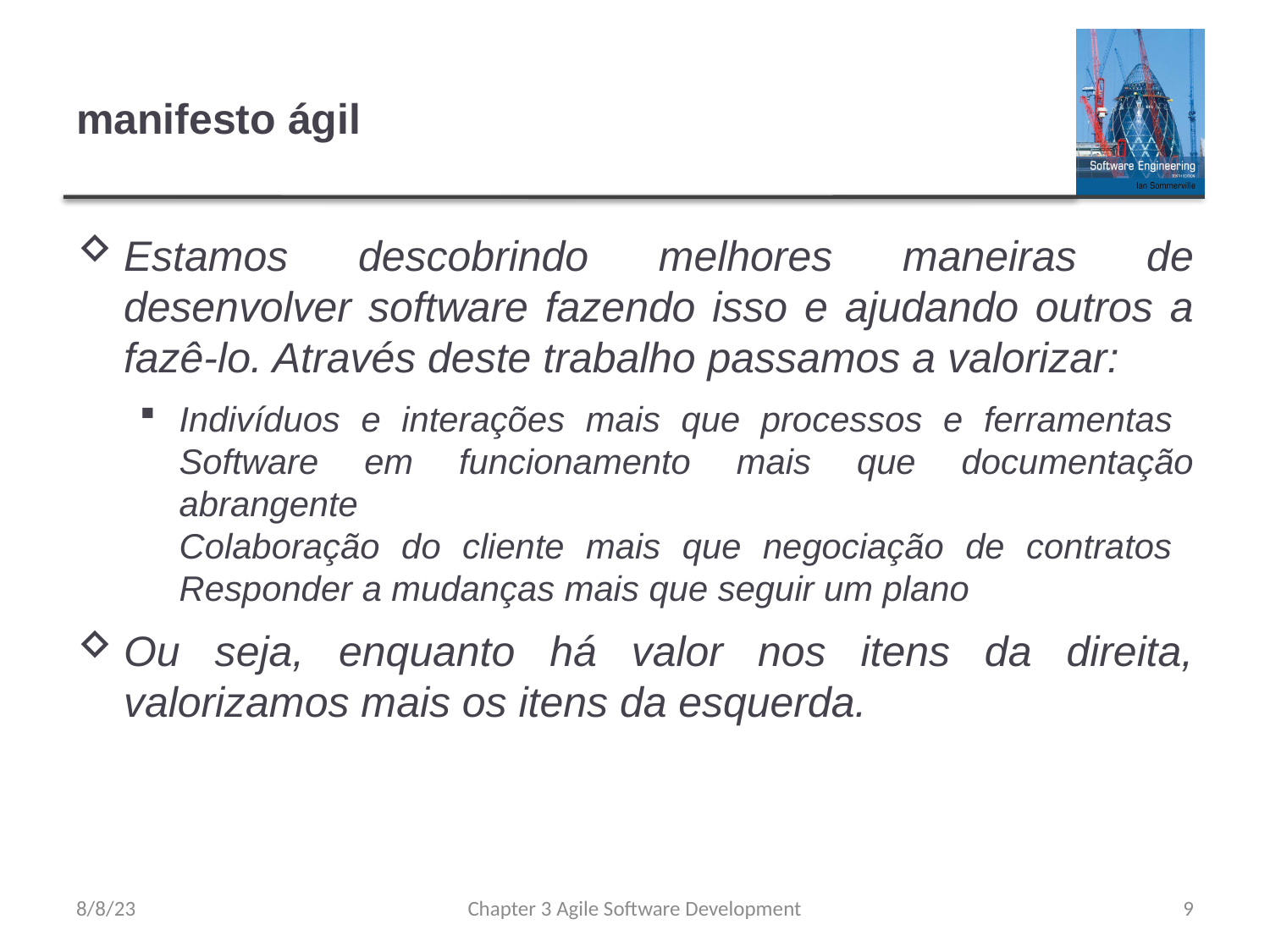

# manifesto ágil
Estamos descobrindo melhores maneiras de desenvolver software fazendo isso e ajudando outros a fazê-lo. Através deste trabalho passamos a valorizar:
Indivíduos e interações mais que processos e ferramentas
Software em funcionamento mais que documentação abrangente
Colaboração do cliente mais que negociação de contratos
Responder a mudanças mais que seguir um plano
Ou seja, enquanto há valor nos itens da direita, valorizamos mais os itens da esquerda.
8/8/23
Chapter 3 Agile Software Development
9